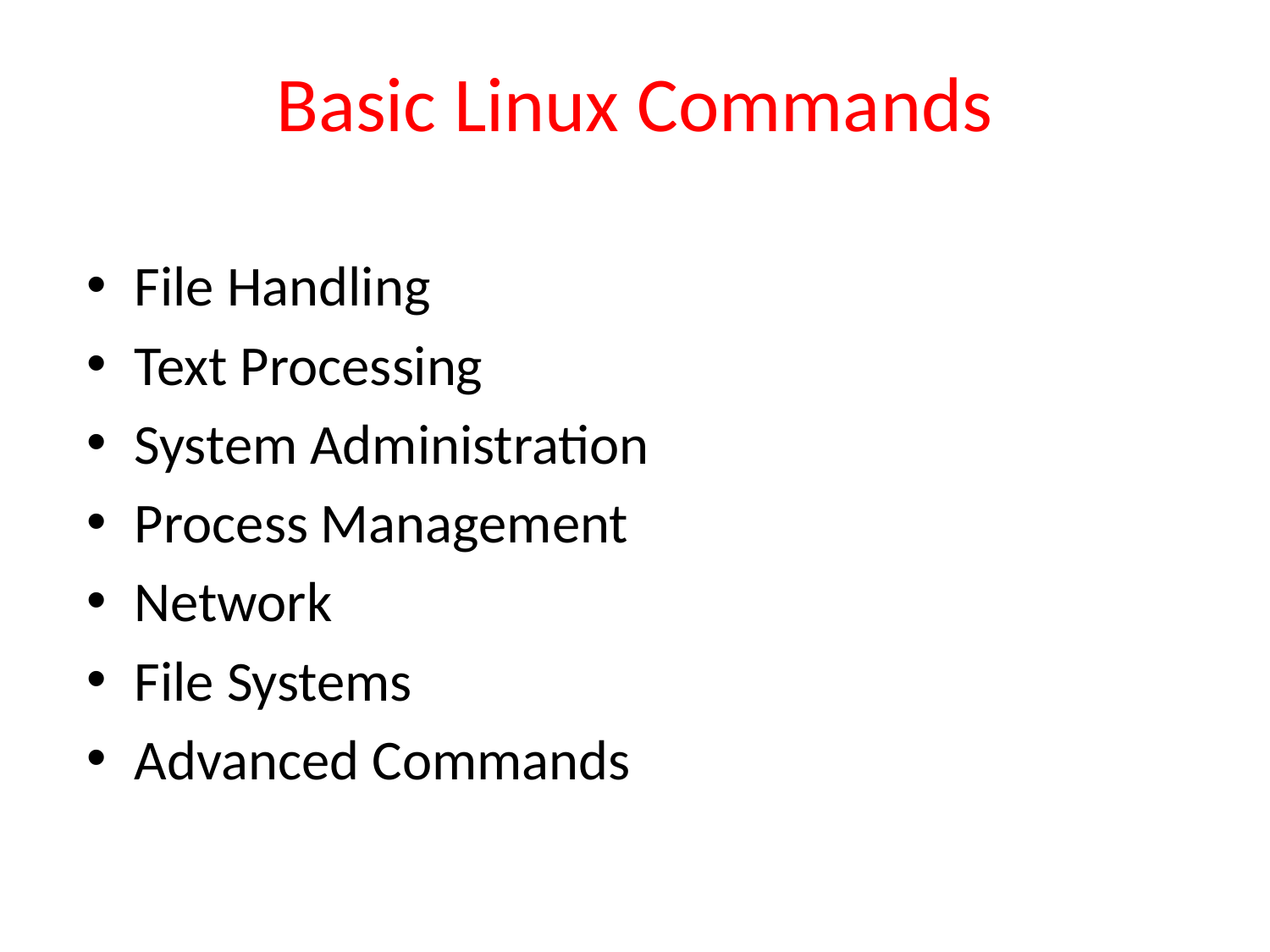

# Basic Linux Commands
File Handling
Text Processing
System Administration
Process Management
Network
File Systems
Advanced Commands